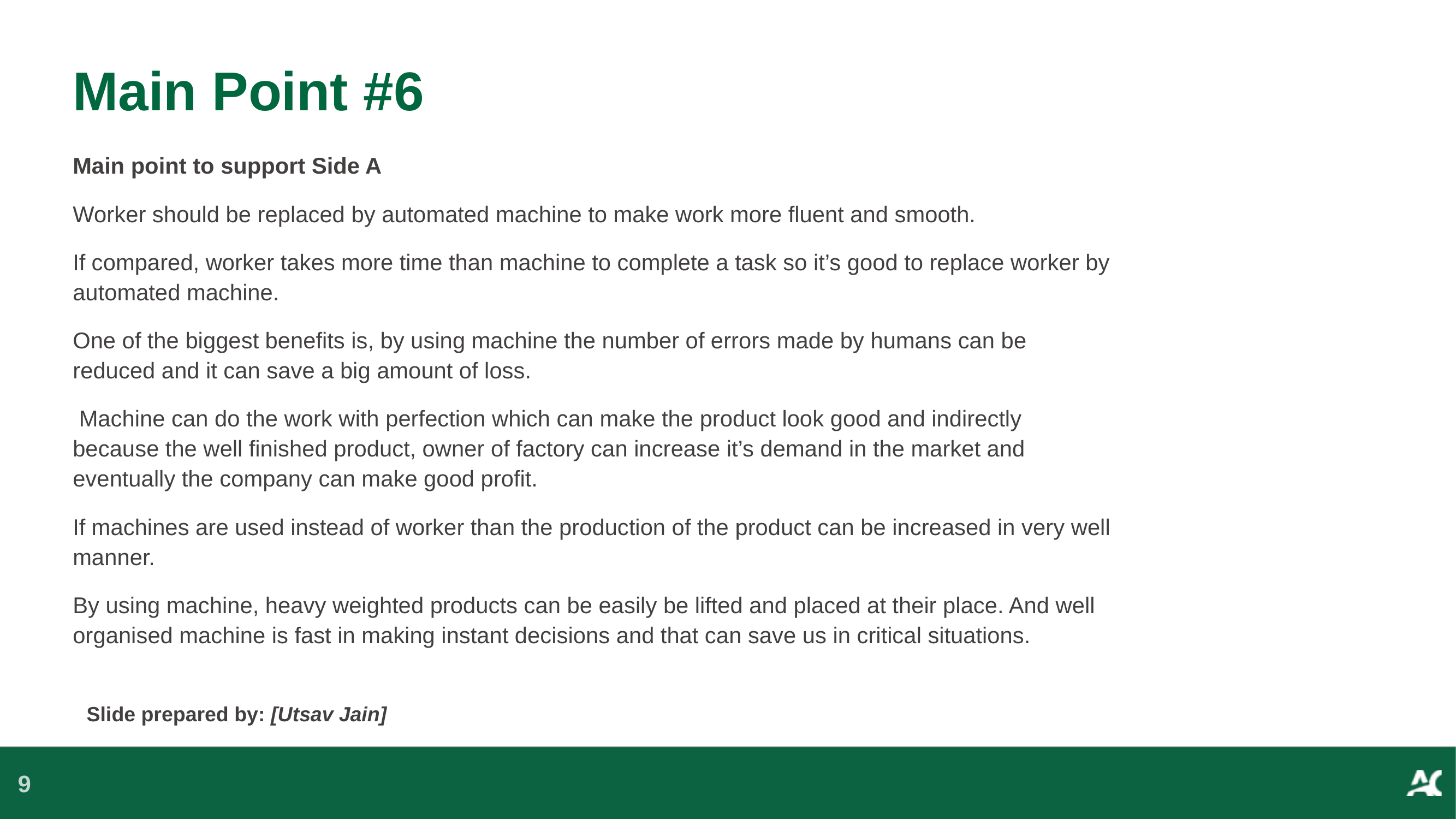

# Main Point #6
Main point to support Side A
Worker should be replaced by automated machine to make work more fluent and smooth.
If compared, worker takes more time than machine to complete a task so it’s good to replace worker by automated machine.
One of the biggest benefits is, by using machine the number of errors made by humans can be reduced and it can save a big amount of loss.
 Machine can do the work with perfection which can make the product look good and indirectly because the well finished product, owner of factory can increase it’s demand in the market and eventually the company can make good profit.
If machines are used instead of worker than the production of the product can be increased in very well manner.
By using machine, heavy weighted products can be easily be lifted and placed at their place. And well organised machine is fast in making instant decisions and that can save us in critical situations.

Slide prepared by: [Utsav Jain]

9